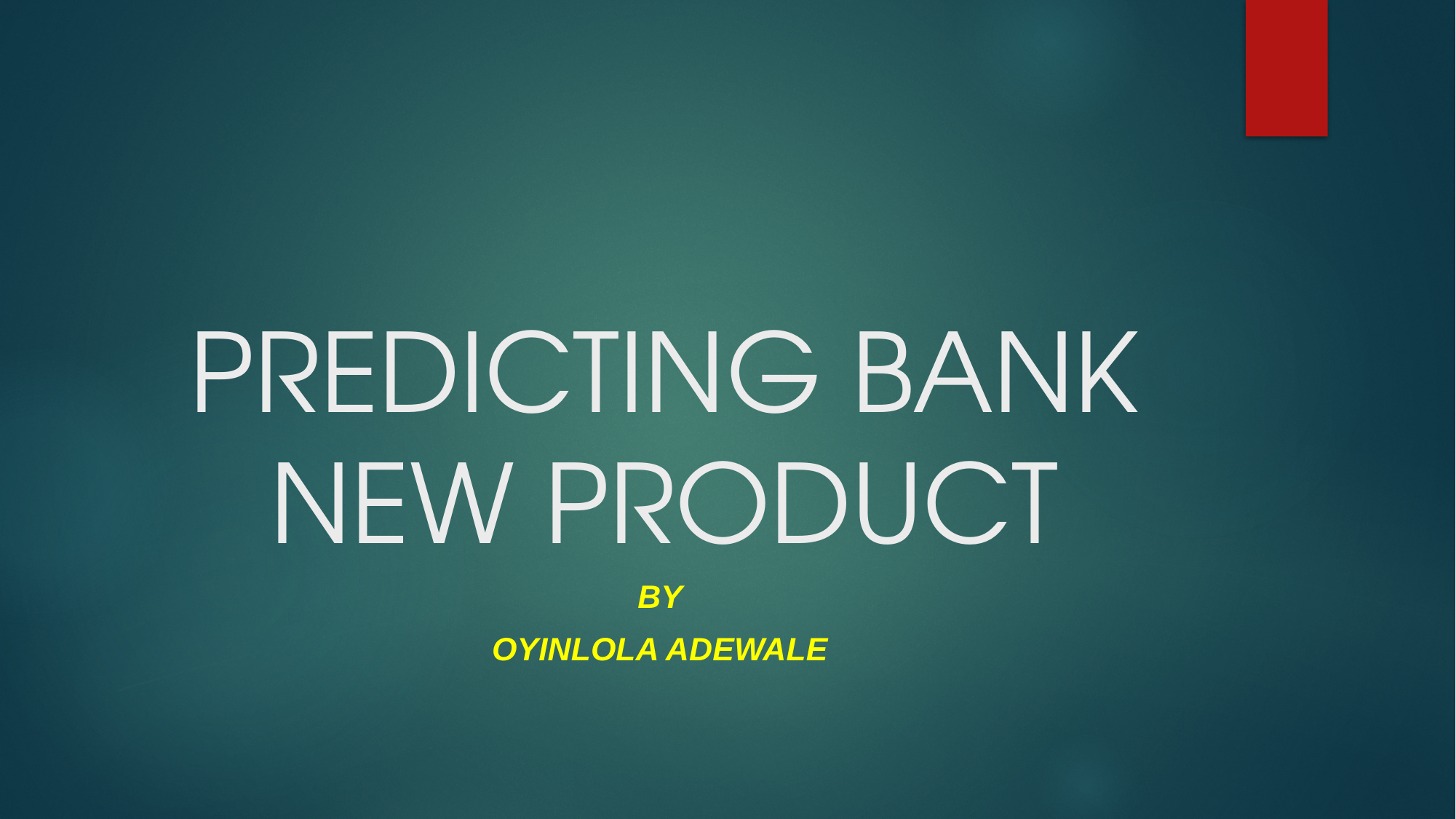

# PREDICTING BANK NEW PRODUCT
By
OYINLOLA Adewale